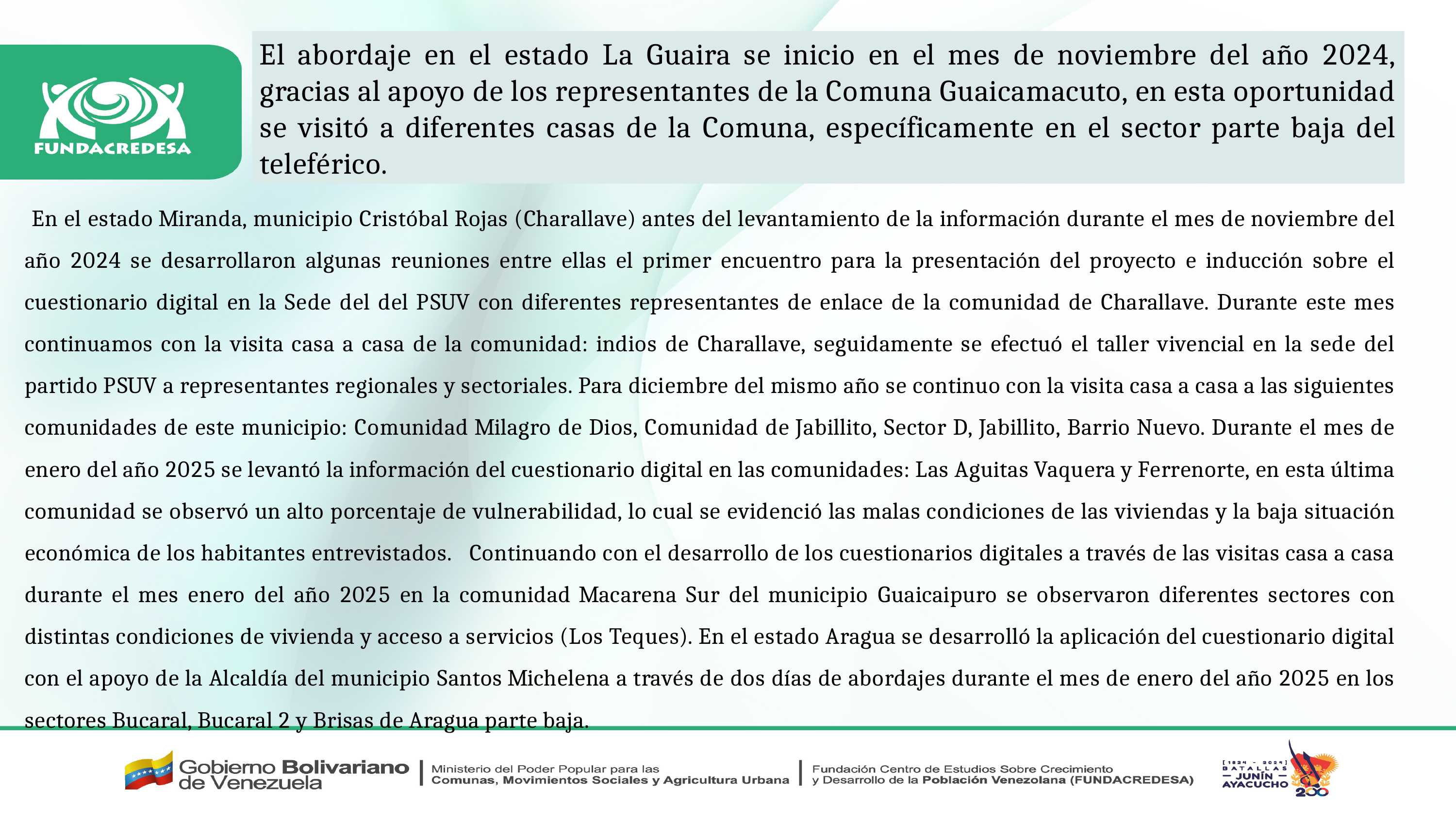

El abordaje en el estado La Guaira se inicio en el mes de noviembre del año 2024, gracias al apoyo de los representantes de la Comuna Guaicamacuto, en esta oportunidad se visitó a diferentes casas de la Comuna, específicamente en el sector parte baja del teleférico.
En el estado Miranda, municipio Cristóbal Rojas (Charallave) antes del levantamiento de la información durante el mes de noviembre del año 2024 se desarrollaron algunas reuniones entre ellas el primer encuentro para la presentación del proyecto e inducción sobre el cuestionario digital en la Sede del del PSUV con diferentes representantes de enlace de la comunidad de Charallave. Durante este mes continuamos con la visita casa a casa de la comunidad: indios de Charallave, seguidamente se efectuó el taller vivencial en la sede del partido PSUV a representantes regionales y sectoriales. Para diciembre del mismo año se continuo con la visita casa a casa a las siguientes comunidades de este municipio: Comunidad Milagro de Dios, Comunidad de Jabillito, Sector D, Jabillito, Barrio Nuevo. Durante el mes de enero del año 2025 se levantó la información del cuestionario digital en las comunidades: Las Aguitas Vaquera y Ferrenorte, en esta última comunidad se observó un alto porcentaje de vulnerabilidad, lo cual se evidenció las malas condiciones de las viviendas y la baja situación económica de los habitantes entrevistados.   Continuando con el desarrollo de los cuestionarios digitales a través de las visitas casa a casa durante el mes enero del año 2025 en la comunidad Macarena Sur del municipio Guaicaipuro se observaron diferentes sectores con distintas condiciones de vivienda y acceso a servicios (Los Teques). En el estado Aragua se desarrolló la aplicación del cuestionario digital con el apoyo de la Alcaldía del municipio Santos Michelena a través de dos días de abordajes durante el mes de enero del año 2025 en los sectores Bucaral, Bucaral 2 y Brisas de Aragua parte baja.